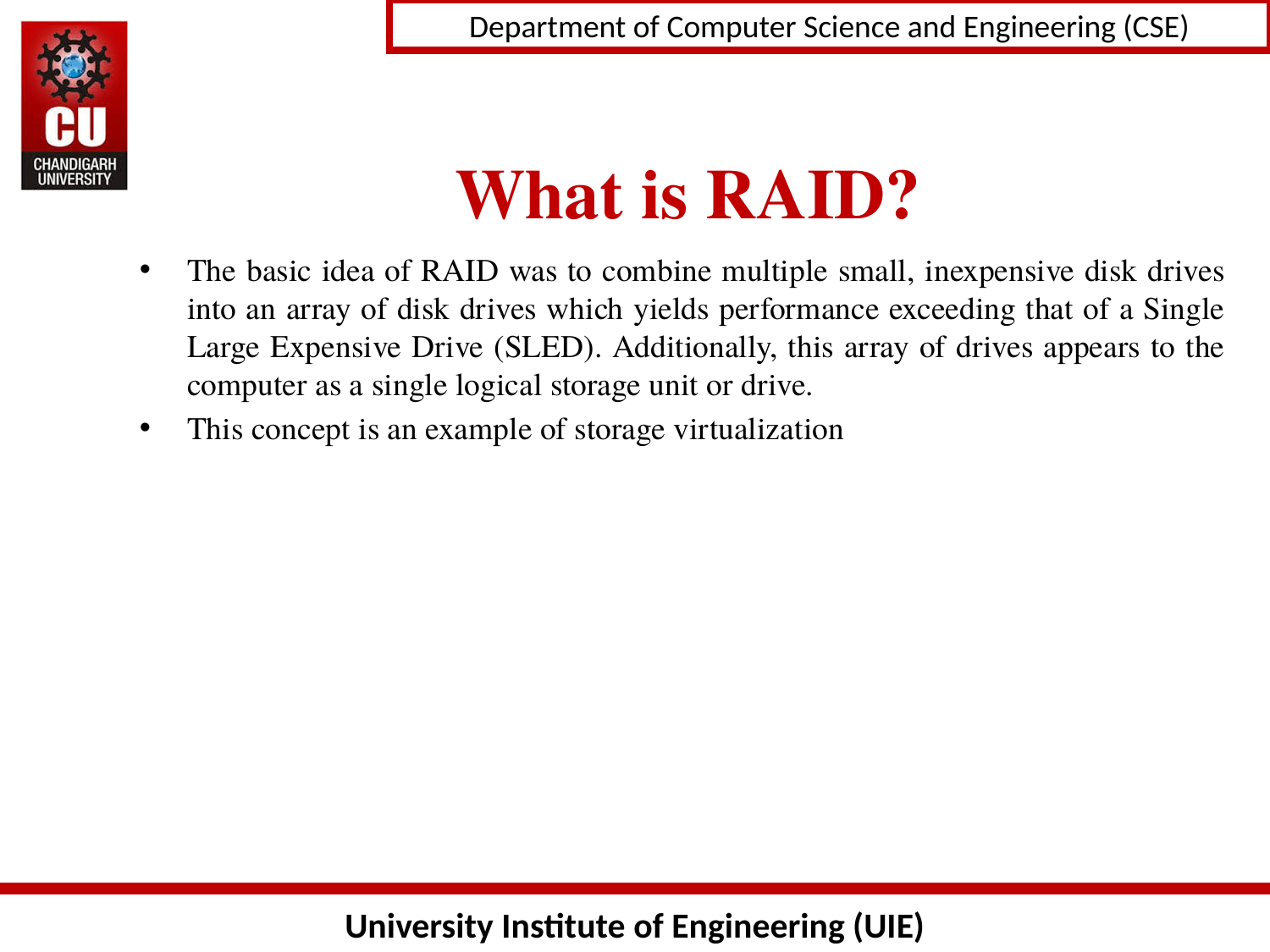

# What is RAID?
The basic idea of RAID was to combine multiple small, inexpensive disk drives into an array of disk drives which yields performance exceeding that of a Single Large Expensive Drive (SLED). Additionally, this array of drives appears to the computer as a single logical storage unit or drive.
This concept is an example of storage virtualization